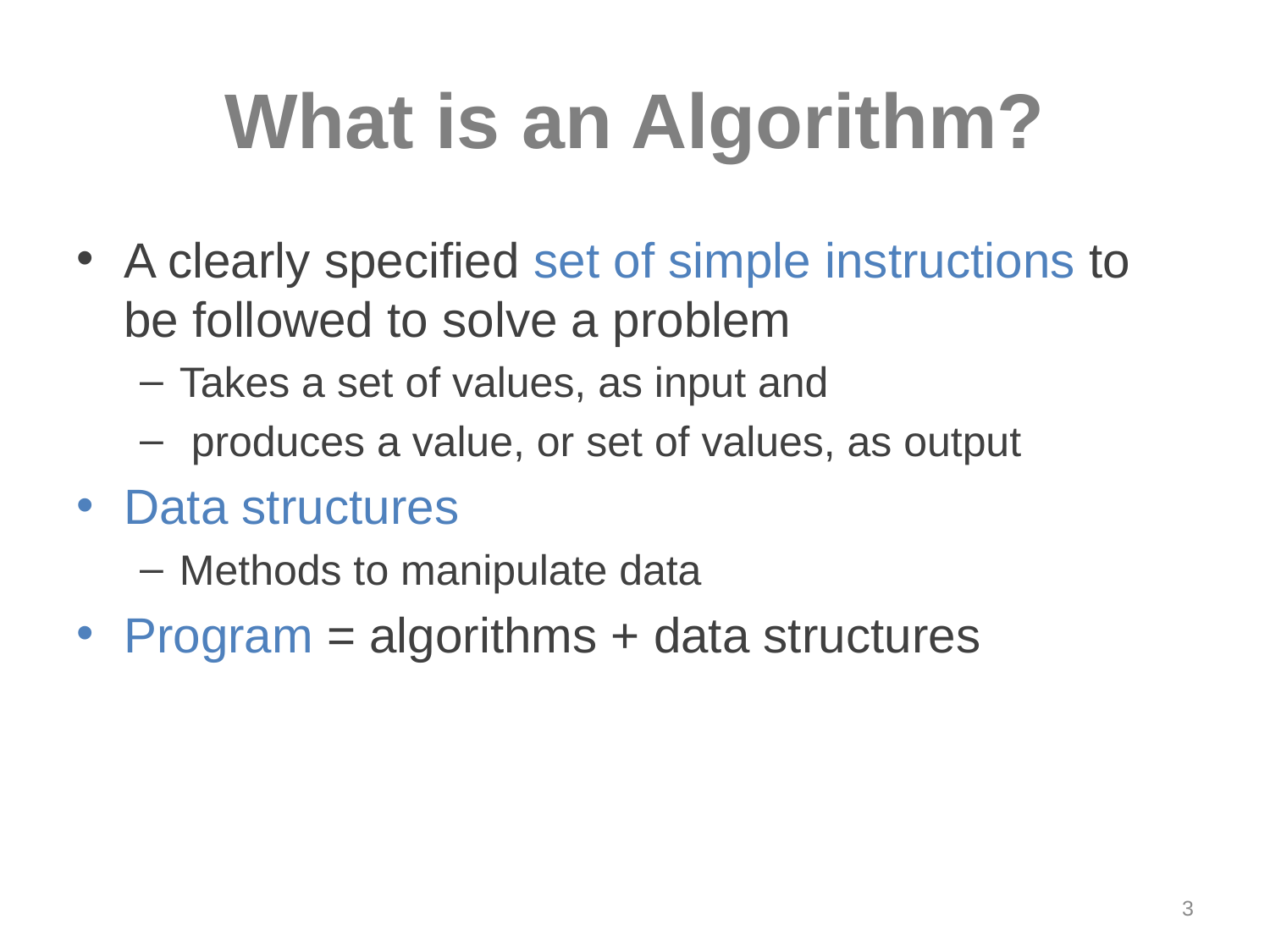

# What is an Algorithm?
A clearly specified set of simple instructions to be followed to solve a problem
Takes a set of values, as input and
 produces a value, or set of values, as output
Data structures
Methods to manipulate data
Program = algorithms + data structures
3